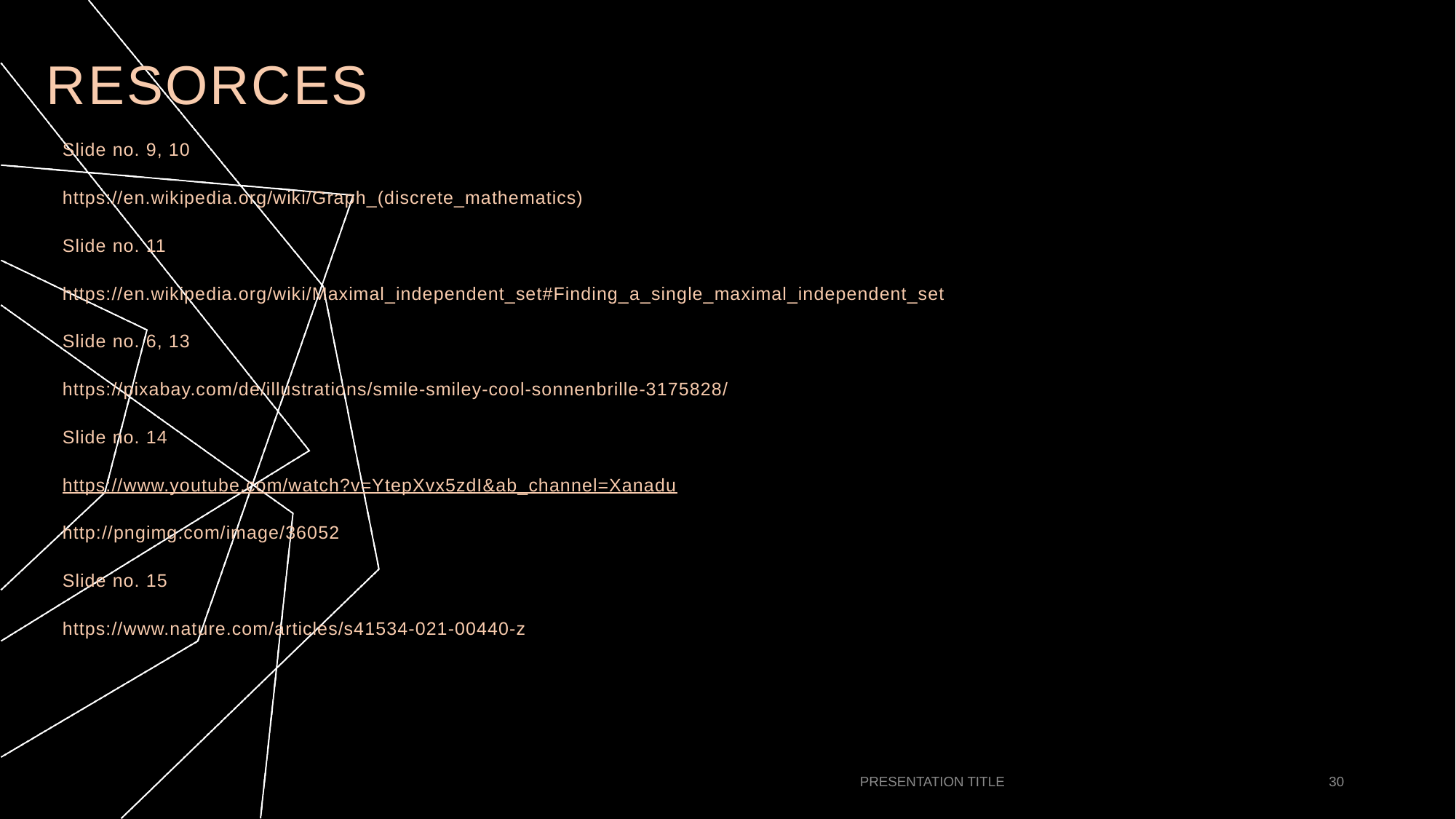

# Resorces
Slide no. 9, 10
https://en.wikipedia.org/wiki/Graph_(discrete_mathematics)
Slide no. 11
https://en.wikipedia.org/wiki/Maximal_independent_set#Finding_a_single_maximal_independent_set
Slide no. 6, 13
https://pixabay.com/de/illustrations/smile-smiley-cool-sonnenbrille-3175828/
Slide no. 14
https://www.youtube.com/watch?v=YtepXvx5zdI&ab_channel=Xanadu
http://pngimg.com/image/36052
Slide no. 15
https://www.nature.com/articles/s41534-021-00440-z

PRESENTATION TITLE
30